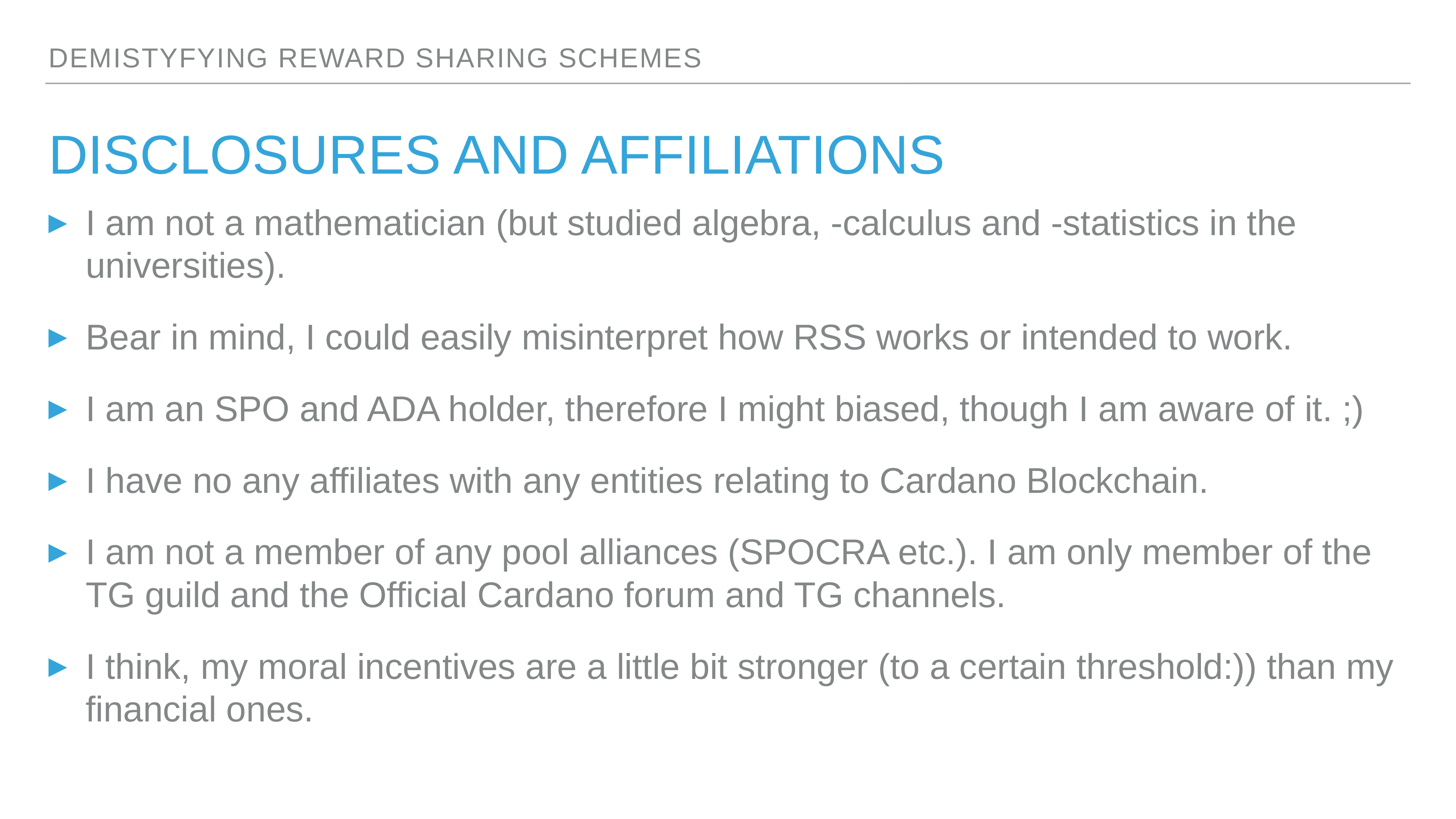

DeMISTYFYING REWARD SHARING SCHEMES
# DISCLOSURES AND AFFILIATIONS
I am not a mathematician (but studied algebra, -calculus and -statistics in the universities).
Bear in mind, I could easily misinterpret how RSS works or intended to work.
I am an SPO and ADA holder, therefore I might biased, though I am aware of it. ;)
I have no any affiliates with any entities relating to Cardano Blockchain.
I am not a member of any pool alliances (SPOCRA etc.). I am only member of the TG guild and the Official Cardano forum and TG channels.
I think, my moral incentives are a little bit stronger (to a certain threshold:)) than my financial ones.